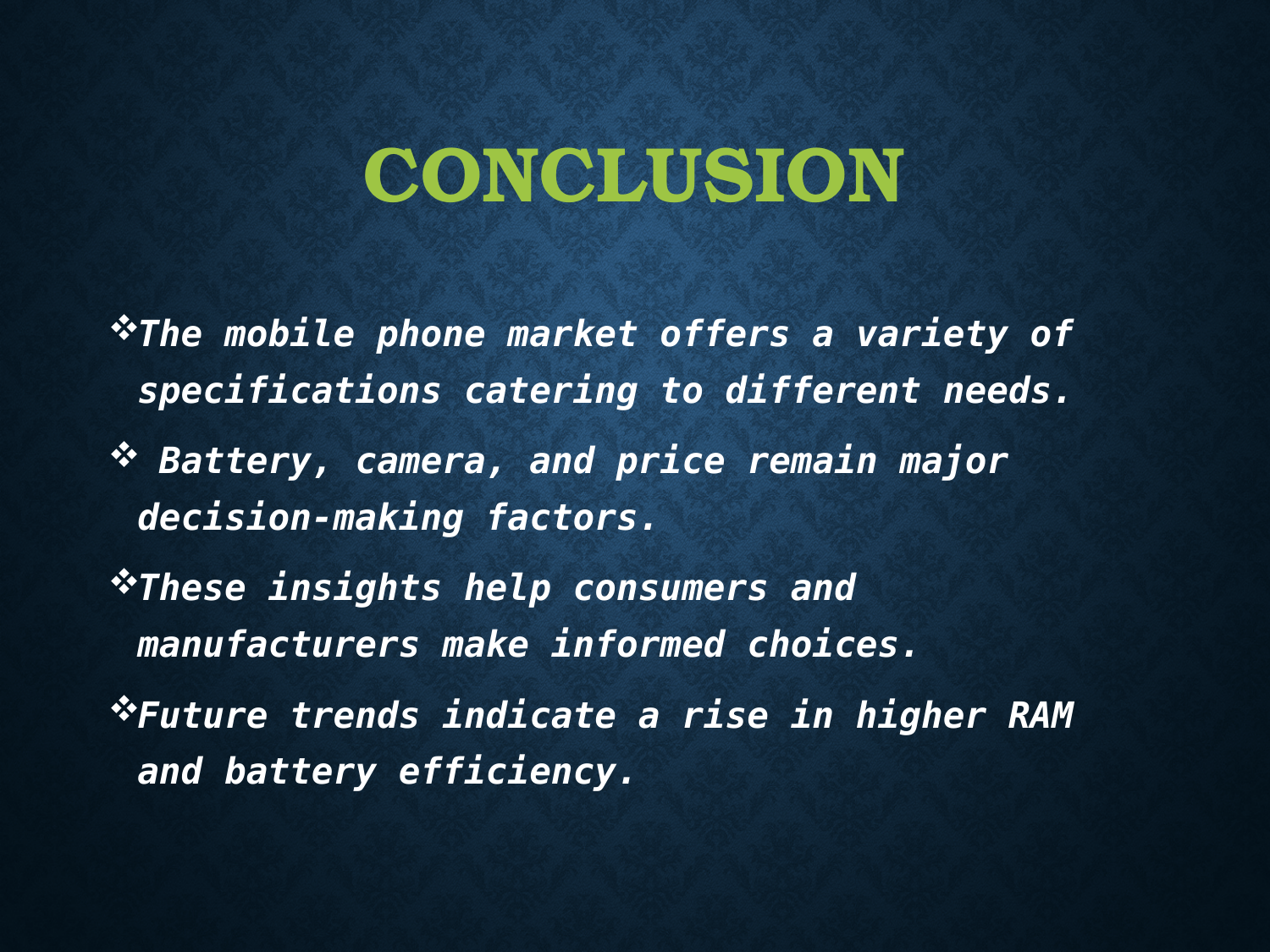

# Conclusion
The mobile phone market offers a variety of specifications catering to different needs.
 Battery, camera, and price remain major decision-making factors.
These insights help consumers and manufacturers make informed choices.
Future trends indicate a rise in higher RAM and battery efficiency.